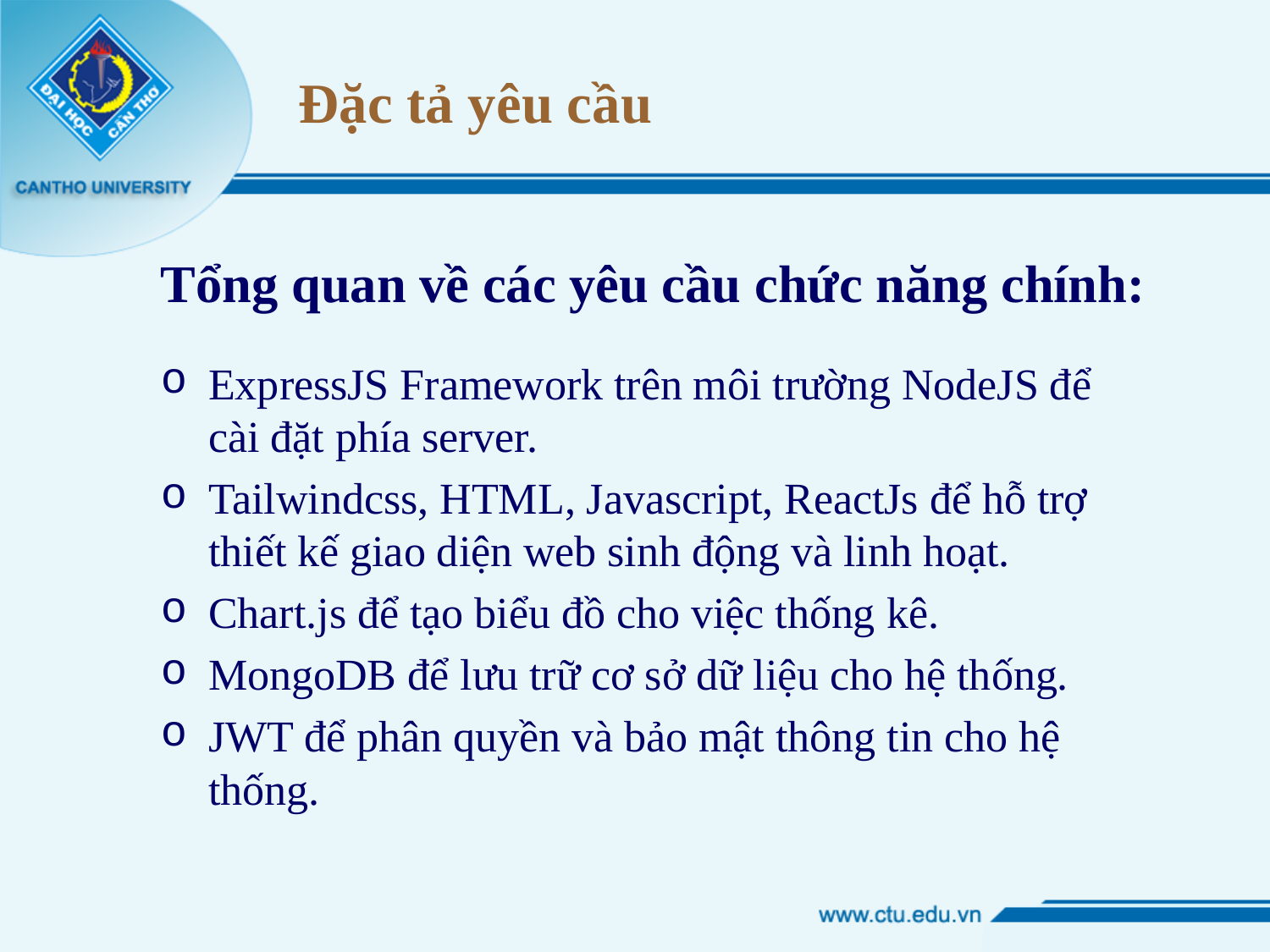

# Đặc tả yêu cầu
Tổng quan về các yêu cầu chức năng chính:
ExpressJS Framework trên môi trường NodeJS để cài đặt phía server.
Tailwindcss, HTML, Javascript, ReactJs để hỗ trợ thiết kế giao diện web sinh động và linh hoạt.
Chart.js để tạo biểu đồ cho việc thống kê.
MongoDB để lưu trữ cơ sở dữ liệu cho hệ thống.
JWT để phân quyền và bảo mật thông tin cho hệ thống.